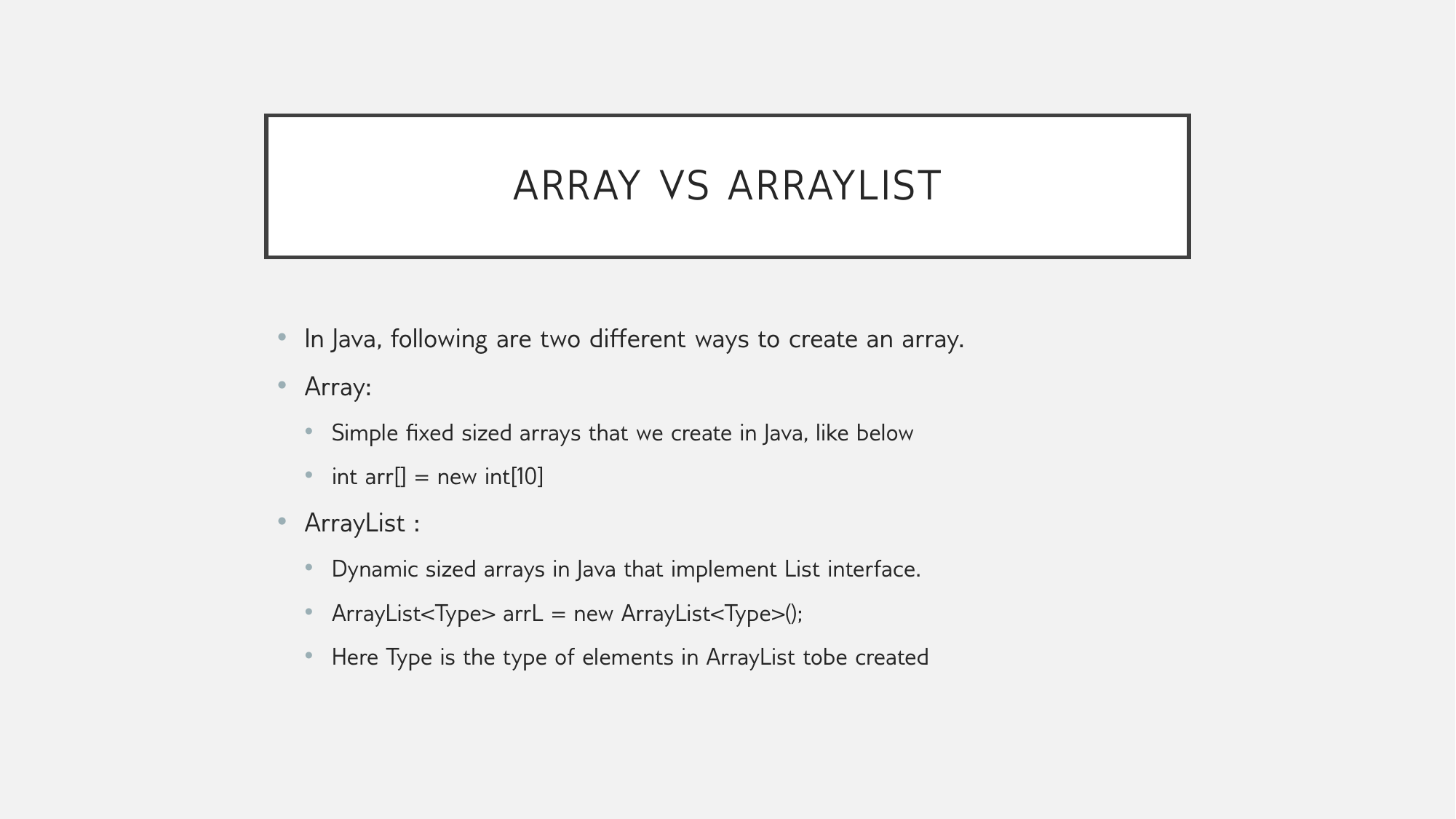

# Array vs ArrayList
In Java, following are two different ways to create an array.
Array:
Simple fixed sized arrays that we create in Java, like below
int arr[] = new int[10]
ArrayList :
Dynamic sized arrays in Java that implement List interface.
ArrayList<Type> arrL = new ArrayList<Type>();
Here Type is the type of elements in ArrayList tobe created